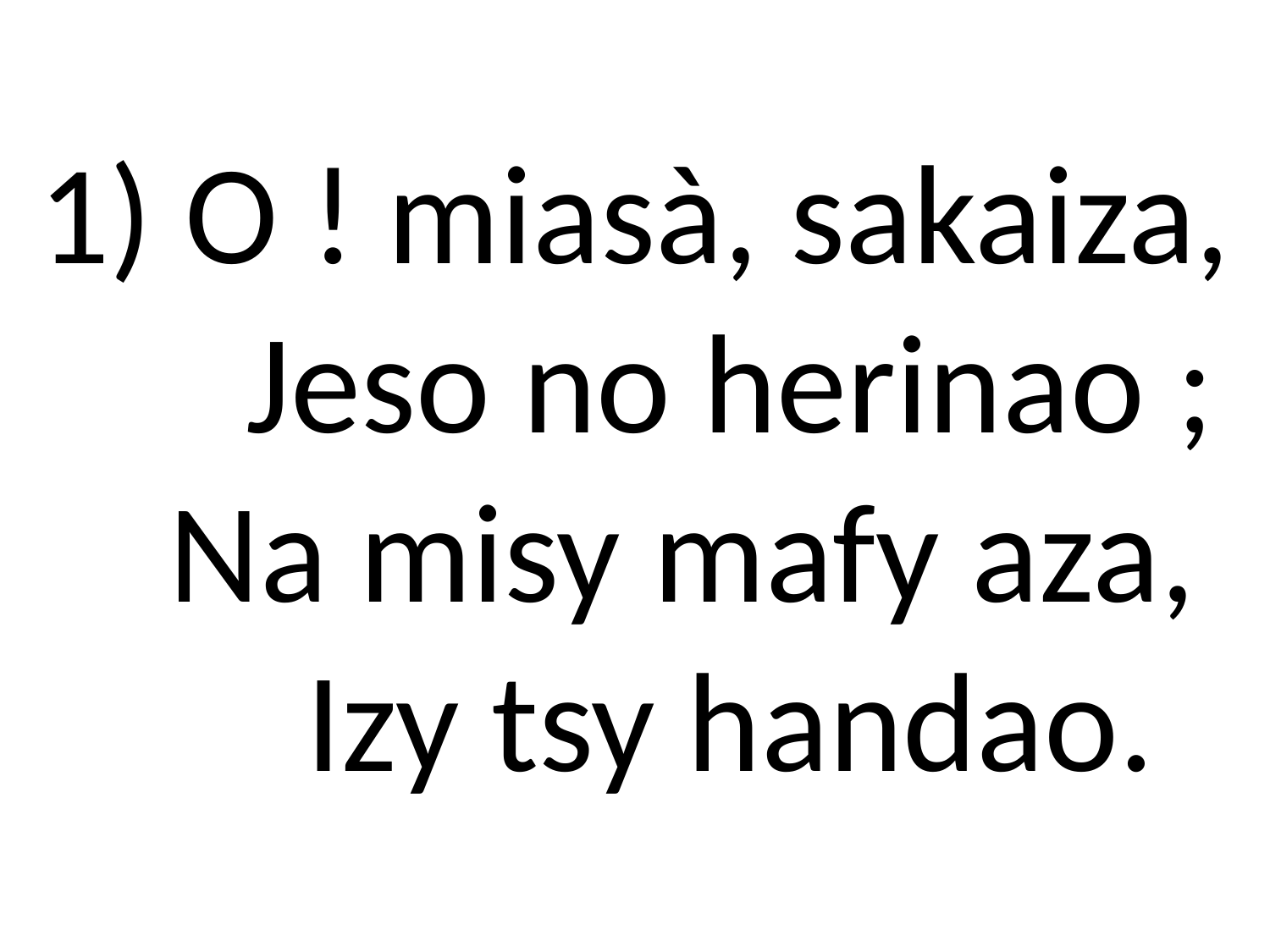

# 1) O ! miasà, sakaiza, Jeso no herinao ; Na misy mafy aza, Izy tsy handao.